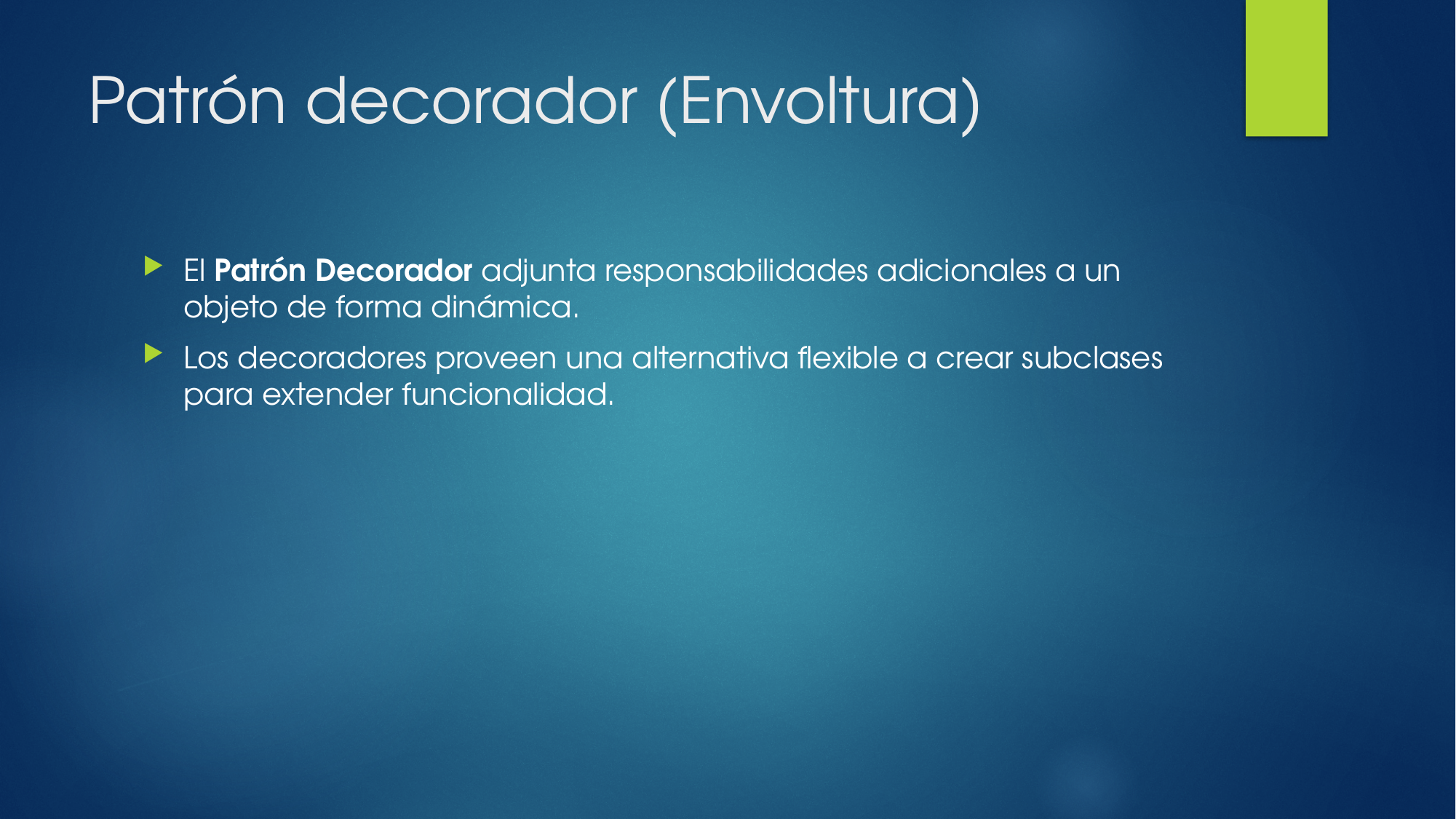

# Patrón decorador (Envoltura)
El Patrón Decorador adjunta responsabilidades adicionales a un objeto de forma dinámica.
Los decoradores proveen una alternativa flexible a crear subclases para extender funcionalidad.